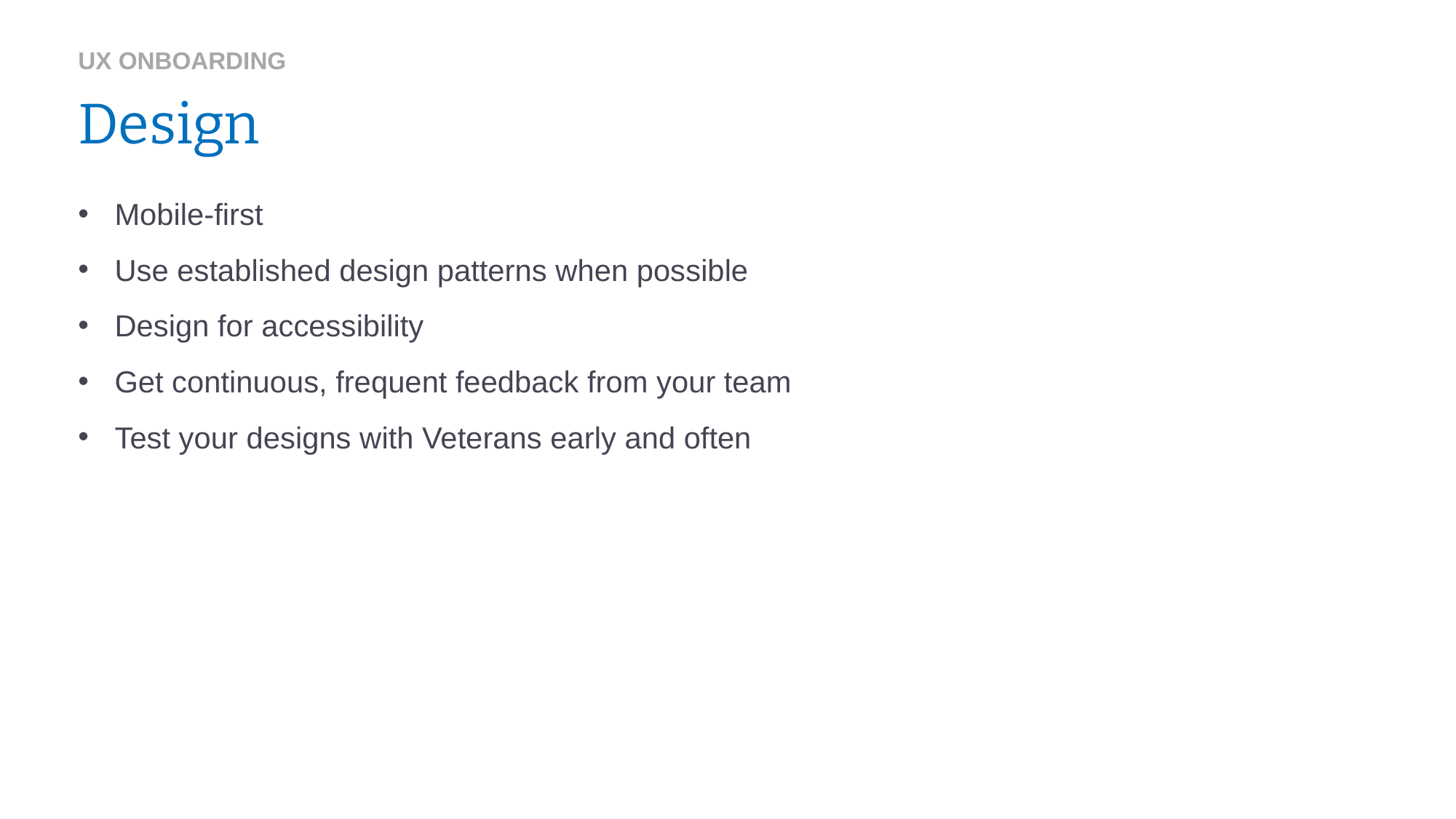

UX ONBOARDING
# Design
Mobile-first
Use established design patterns when possible
Design for accessibility
Get continuous, frequent feedback from your team
Test your designs with Veterans early and often